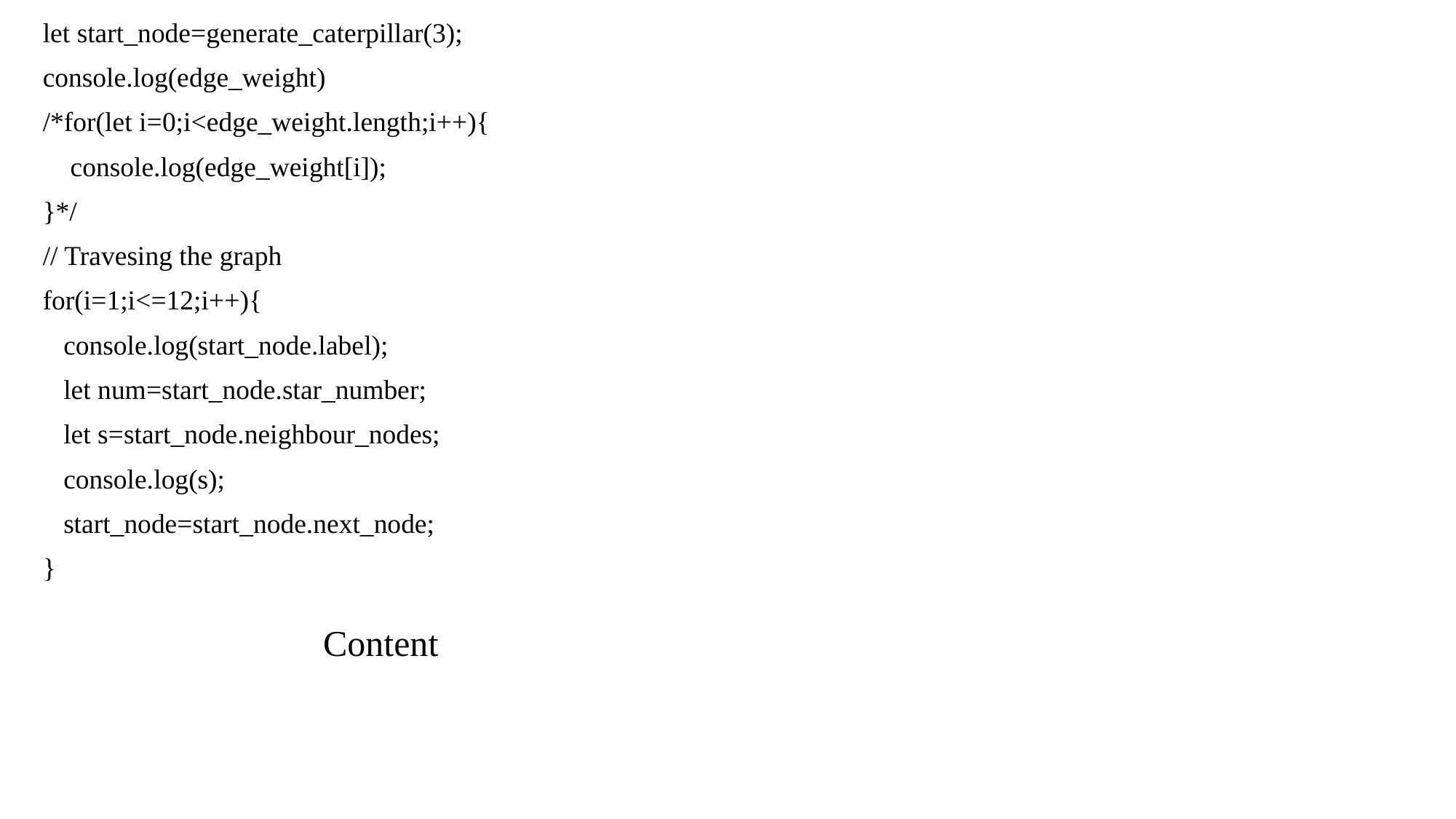

let start_node=generate_caterpillar(3);
console.log(edge_weight)
/*for(let i=0;i<edge_weight.length;i++){
    console.log(edge_weight[i]);
}*/
// Travesing the graph
for(i=1;i<=12;i++){
   console.log(start_node.label);
   let num=start_node.star_number;
   let s=start_node.neighbour_nodes;
   console.log(s);
   start_node=start_node.next_node;
}

Content